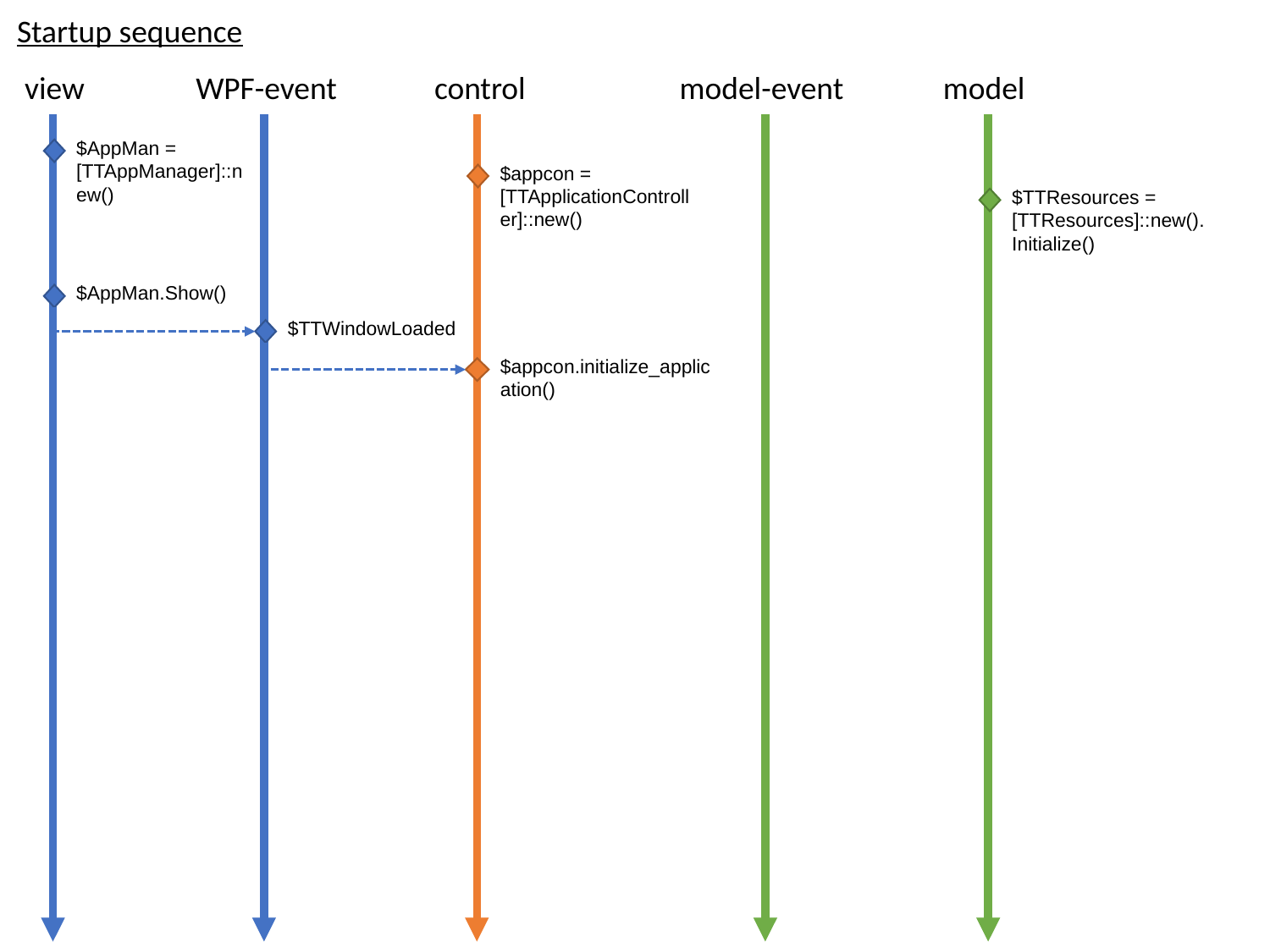

Startup sequence
view
WPF-event
control
model-event
model
$AppMan = [TTAppManager]::new()

$appcon =        [TTApplicationController]::new()

$TTResources =   [TTResources]::new().Initialize()

$AppMan.Show()

$TTWindowLoaded

$appcon.initialize_application()